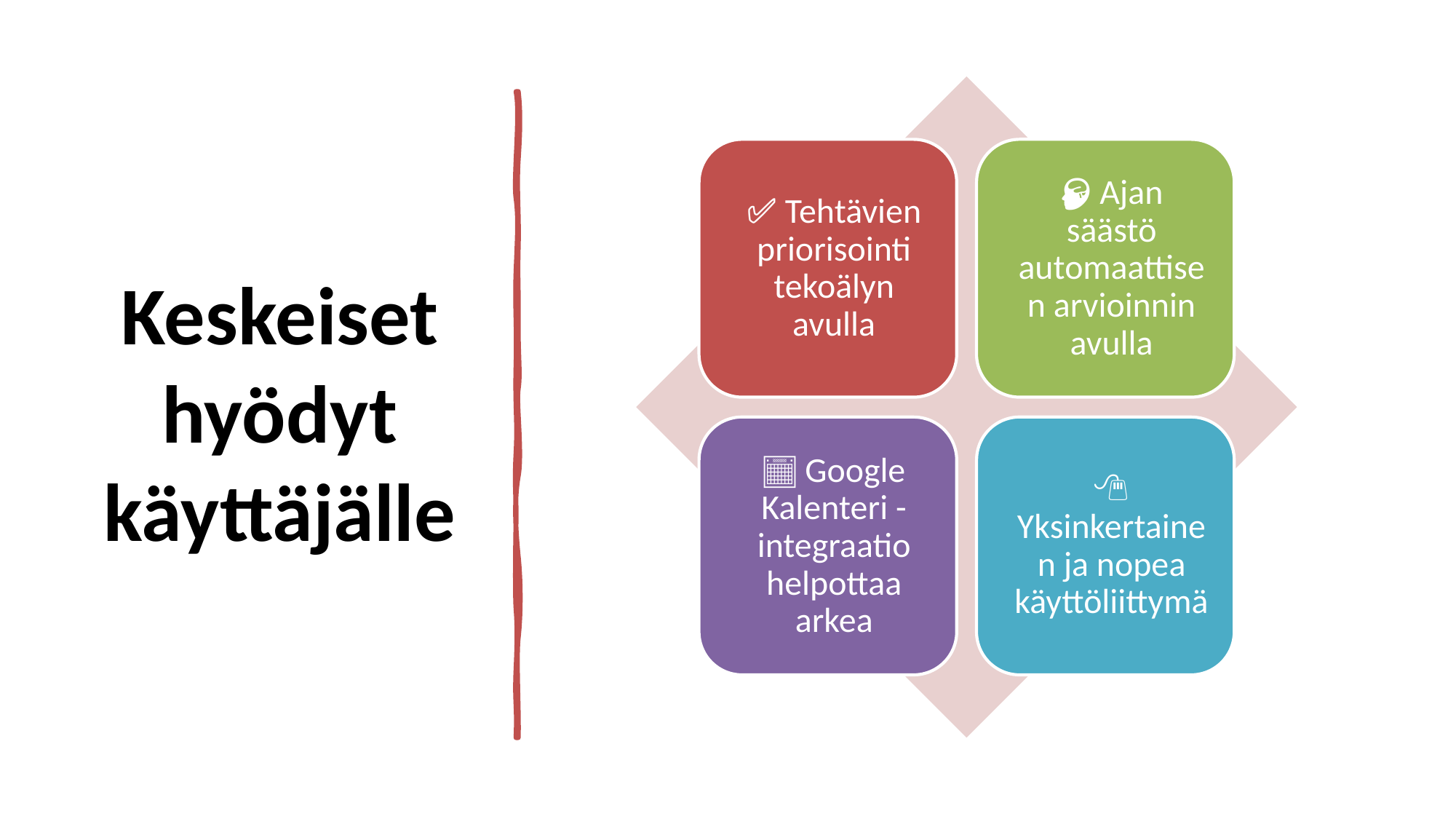

✅ Tehtävien priorisointi tekoälyn avulla
🧠 Ajan säästö automaattisen arvioinnin avulla
📅 Google Kalenteri -integraatio helpottaa arkea
🖱️ Yksinkertainen ja nopea käyttöliittymä
# Keskeiset hyödyt käyttäjälle